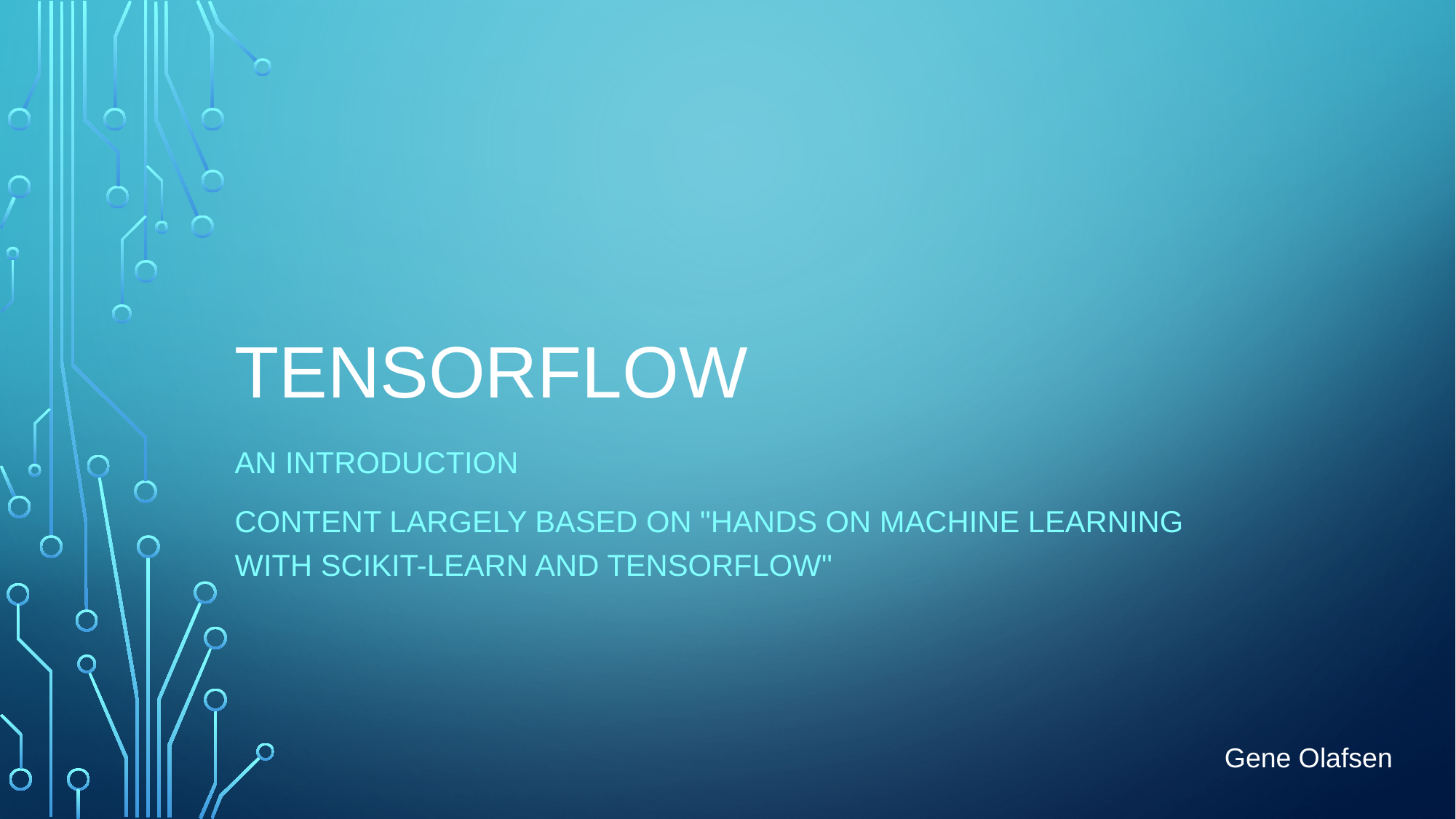

# Tensorflow
An Introduction
Content largely based on "Hands on machine learning with scikit-learn and tensorflow"
Gene Olafsen